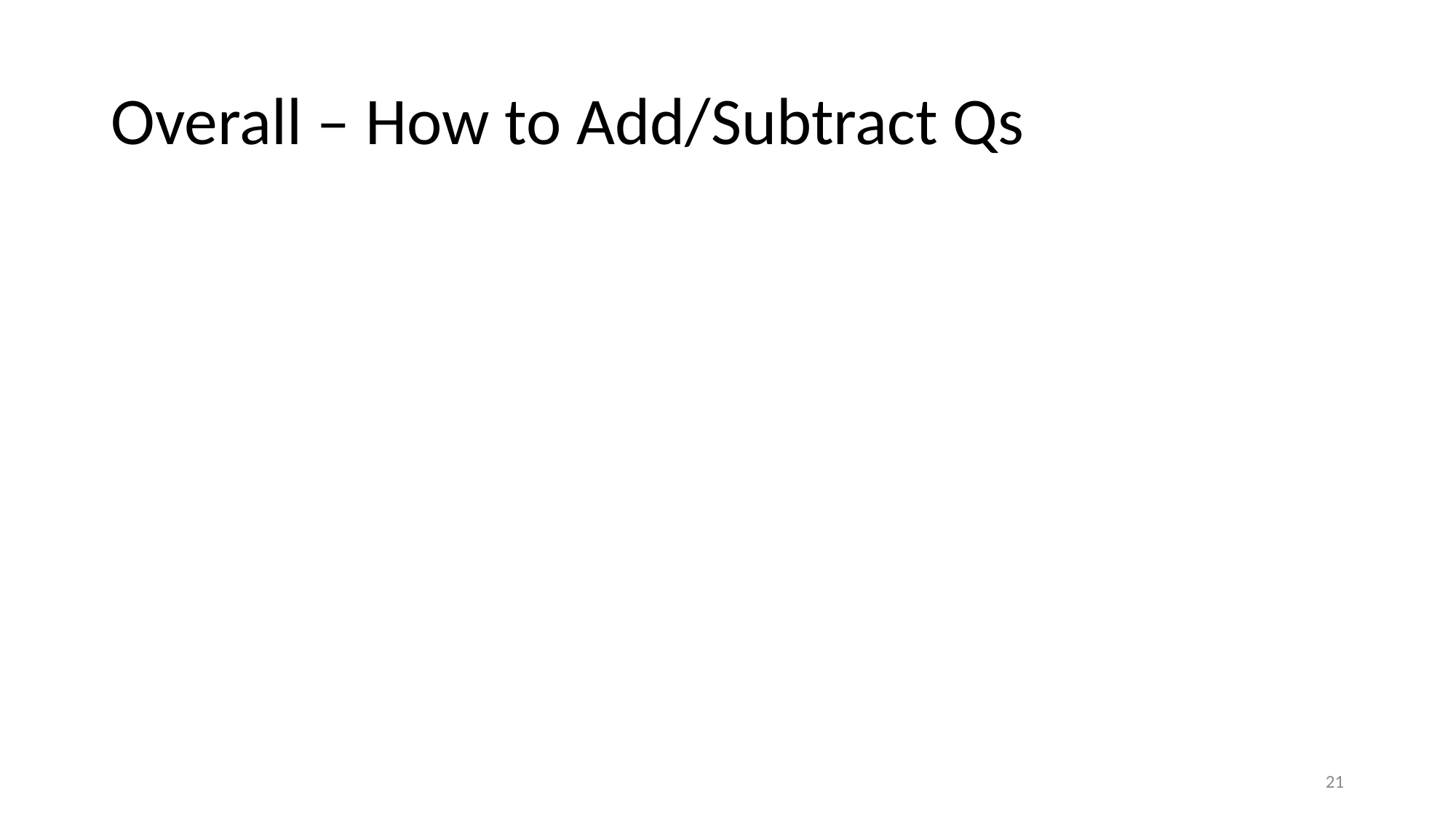

# Overall – How to Add/Subtract Qs
21